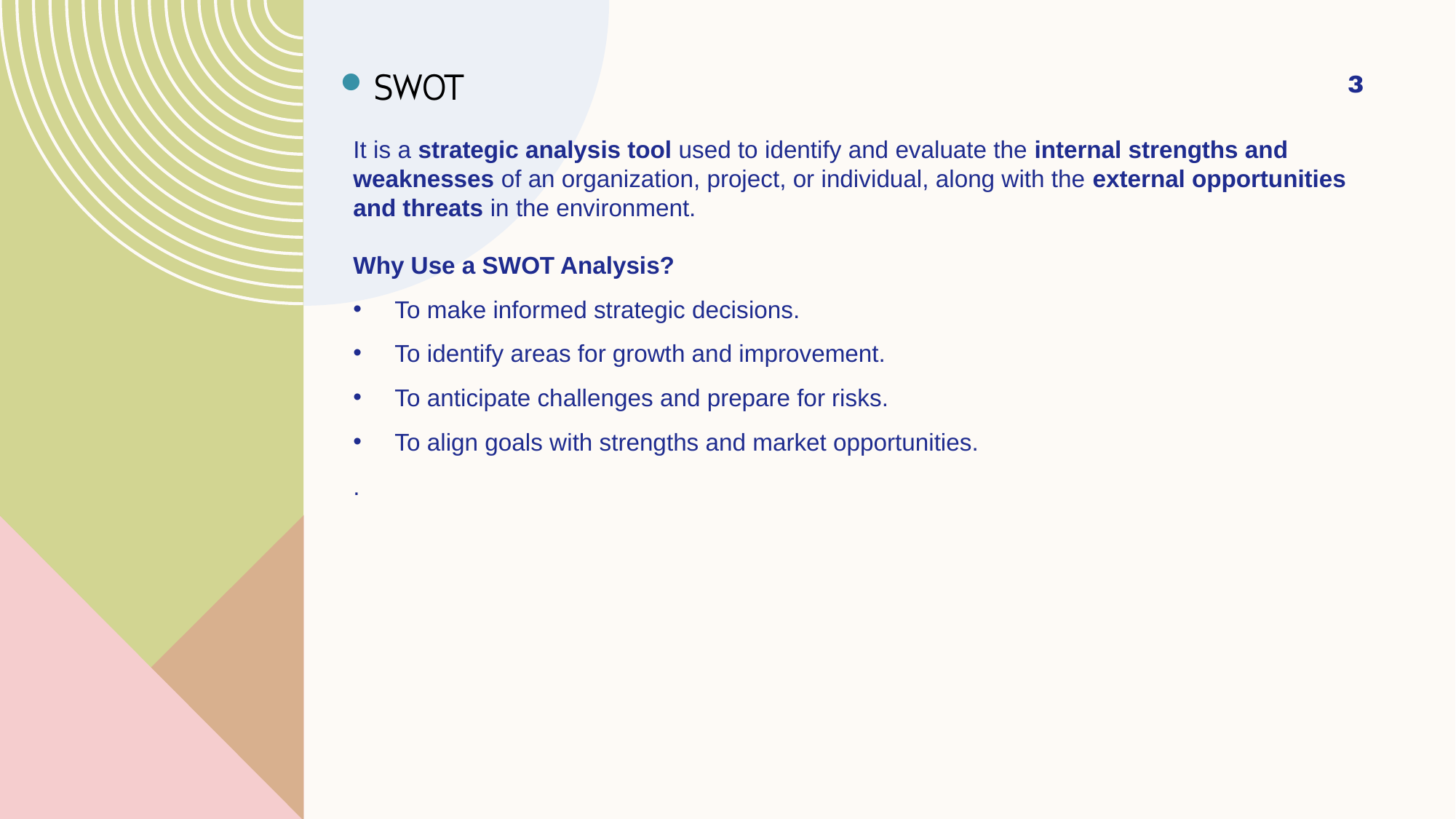

3
SWOT
It is a strategic analysis tool used to identify and evaluate the internal strengths and weaknesses of an organization, project, or individual, along with the external opportunities and threats in the environment.
Why Use a SWOT Analysis?
To make informed strategic decisions.
To identify areas for growth and improvement.
To anticipate challenges and prepare for risks.
To align goals with strengths and market opportunities.
.